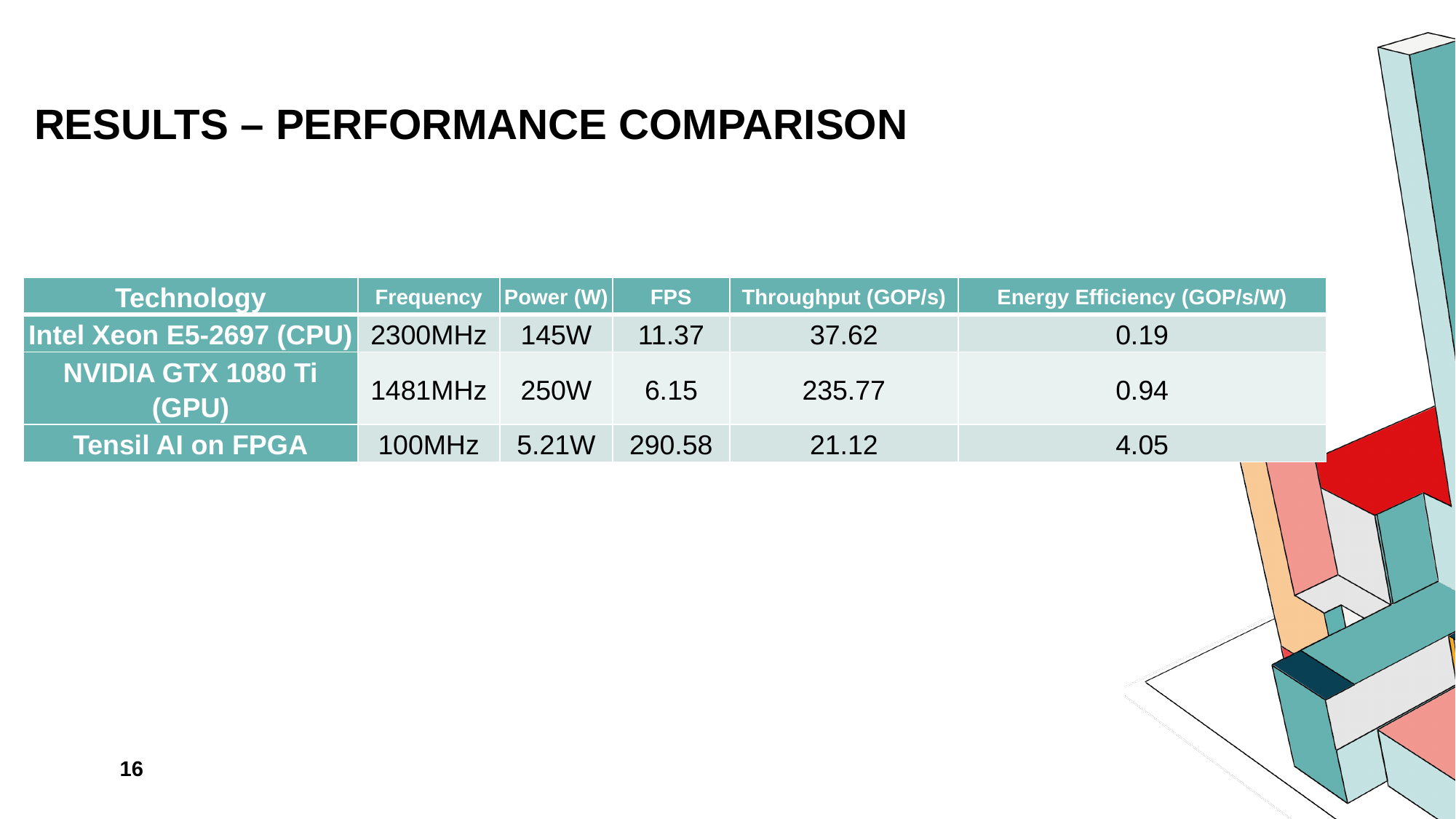

# Results – Performance Comparison

| Technology | Frequency | Power (W) | FPS | Throughput (GOP/s) | Energy Efficiency (GOP/s/W) |
| --- | --- | --- | --- | --- | --- |
| Intel Xeon E5-2697 (CPU) | 2300MHz | 145W | 11.37 | 37.62 | 0.19 |
| NVIDIA GTX 1080 Ti (GPU) | 1481MHz | 250W | 6.15 | 235.77 | 0.94 |
| Tensil AI on FPGA | 100MHz | 5.21W | 290.58 | 21.12 | 4.05 |
16